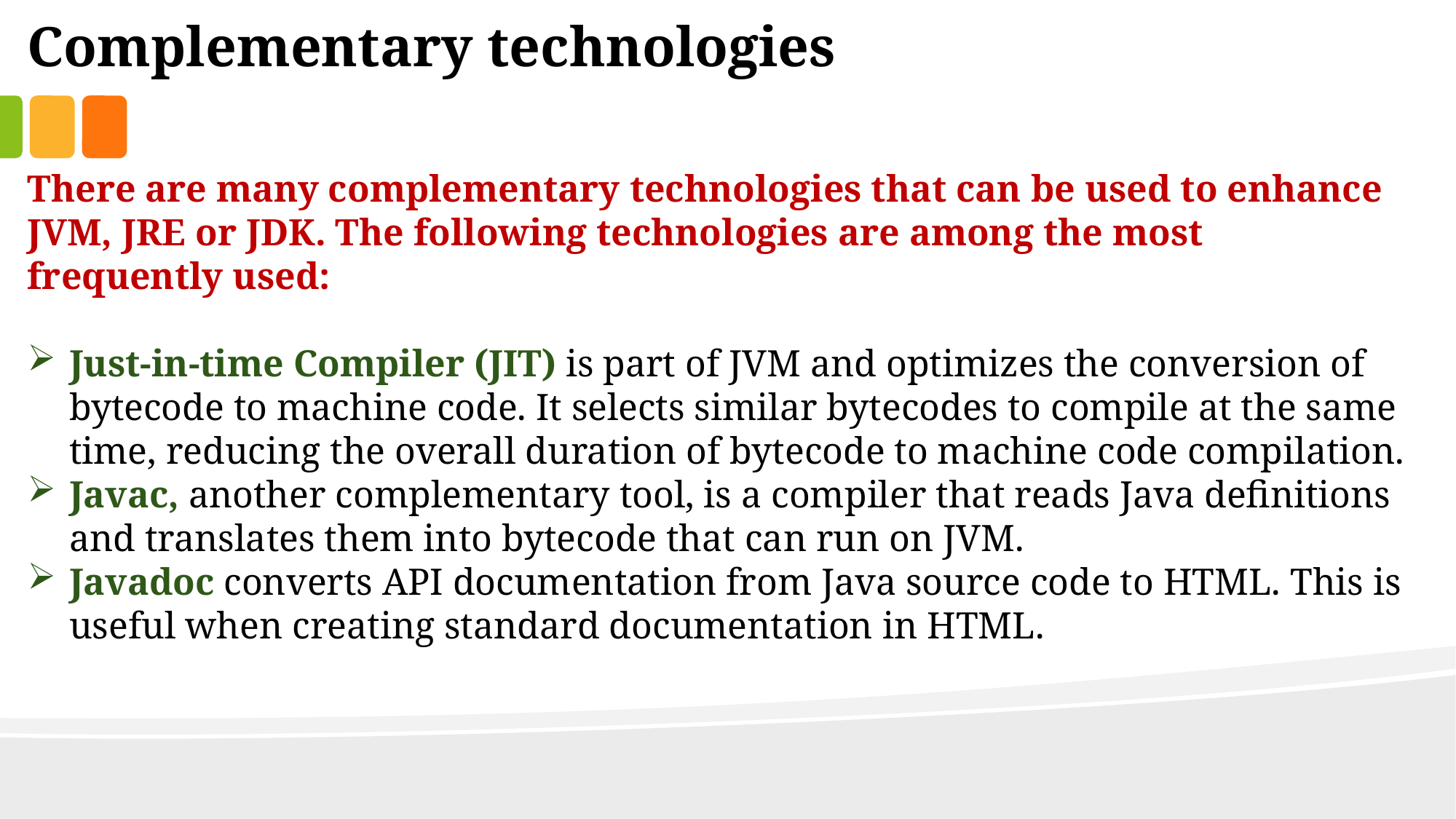

Complementary technologies

There are many complementary technologies that can be used to enhance JVM, JRE or JDK. The following technologies are among the most frequently used:

Just-in-time Compiler (JIT) is part of JVM and optimizes the conversion of bytecode to machine code. It selects similar bytecodes to compile at the same time, reducing the overall duration of bytecode to machine code compilation.
Javac, another complementary tool, is a compiler that reads Java definitions and translates them into bytecode that can run on JVM.
Javadoc converts API documentation from Java source code to HTML. This is useful when creating standard documentation in HTML.